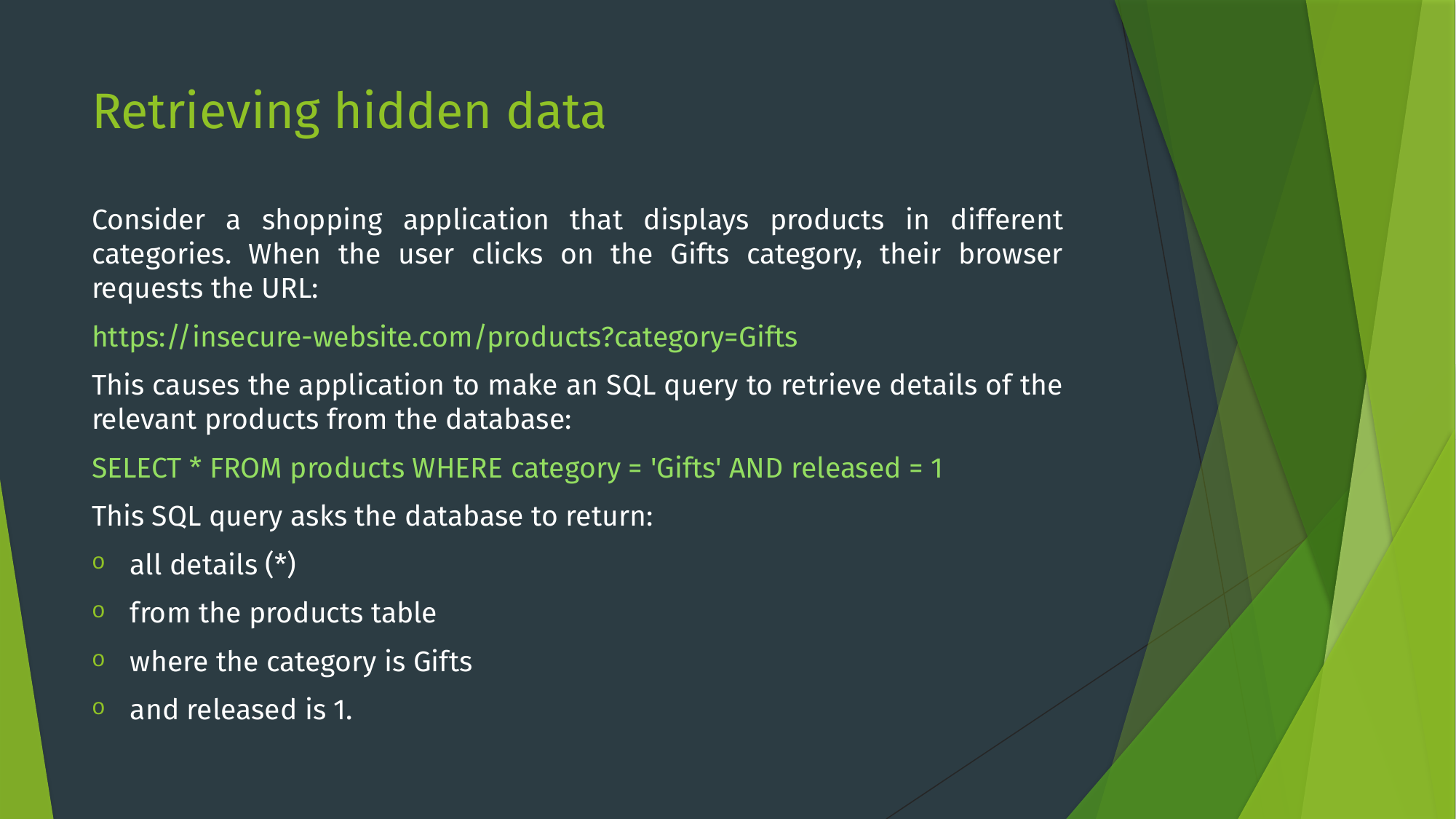

# Retrieving hidden data
Consider a shopping application that displays products in different categories. When the user clicks on the Gifts category, their browser requests the URL:
https://insecure-website.com/products?category=Gifts
This causes the application to make an SQL query to retrieve details of the relevant products from the database:
SELECT * FROM products WHERE category = 'Gifts' AND released = 1
This SQL query asks the database to return:
all details (*)
from the products table
where the category is Gifts
and released is 1.